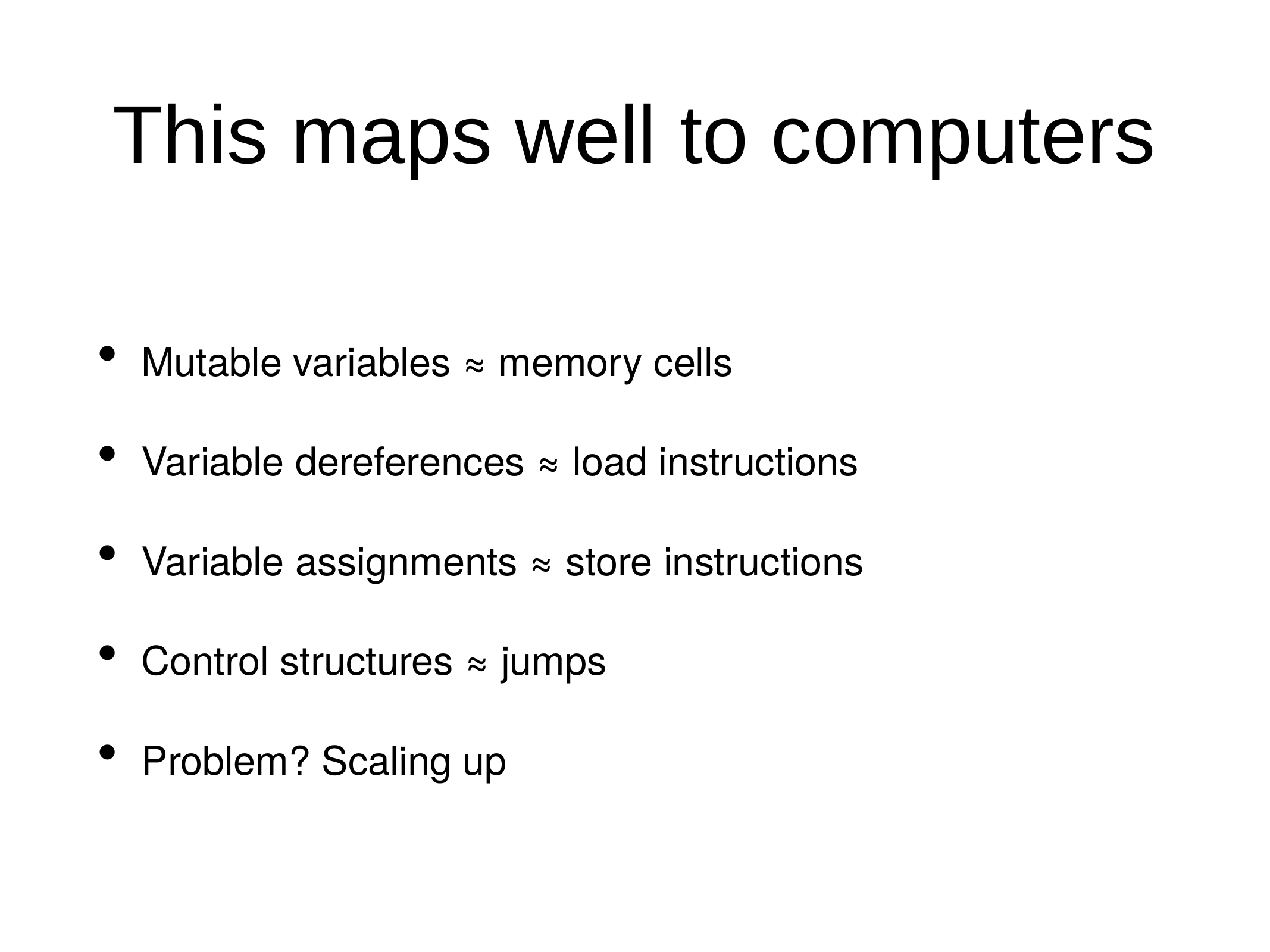

# This maps well to computers
Mutable variables ≈ memory cells
Variable dereferences ≈ load instructions
Variable assignments ≈ store instructions
Control structures ≈ jumps
Problem? Scaling up